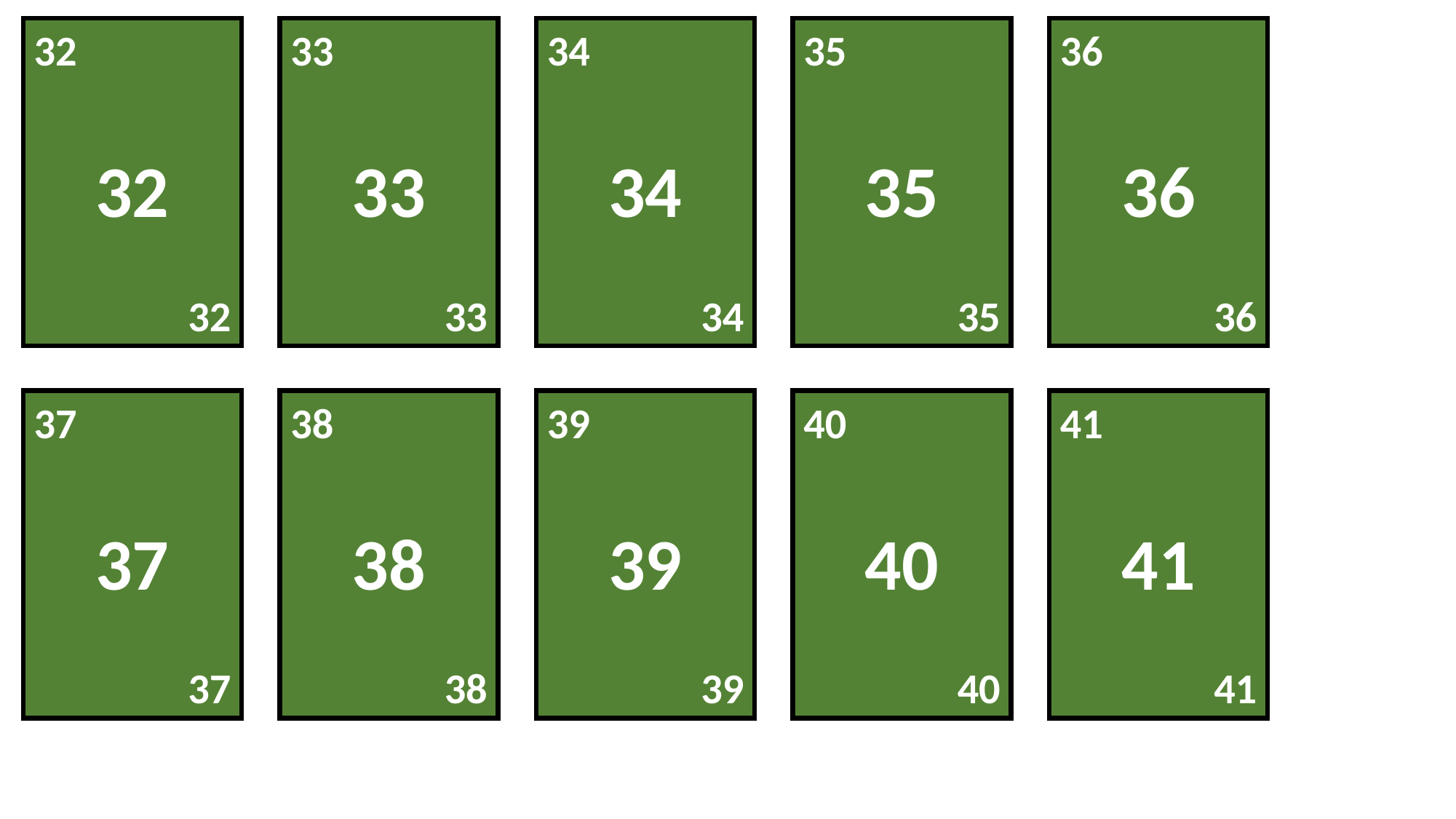

32
32
32

33
33
33

34
34
34

35
35
35

36
36
36

37
37
37

38
38
38

39
39
39

40
40
40

41
41
41